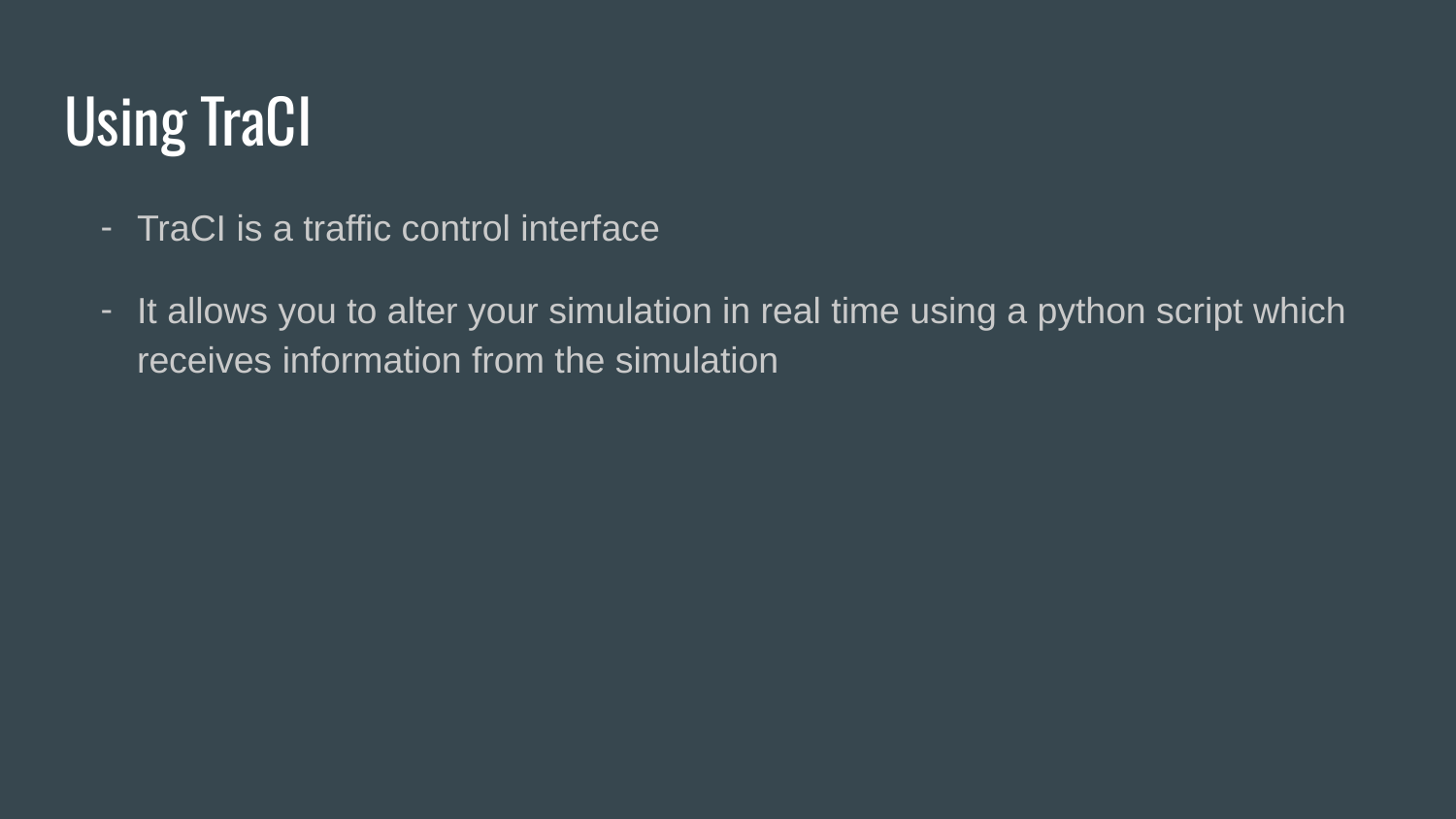

# Using TraCI
TraCI is a traffic control interface
It allows you to alter your simulation in real time using a python script which receives information from the simulation